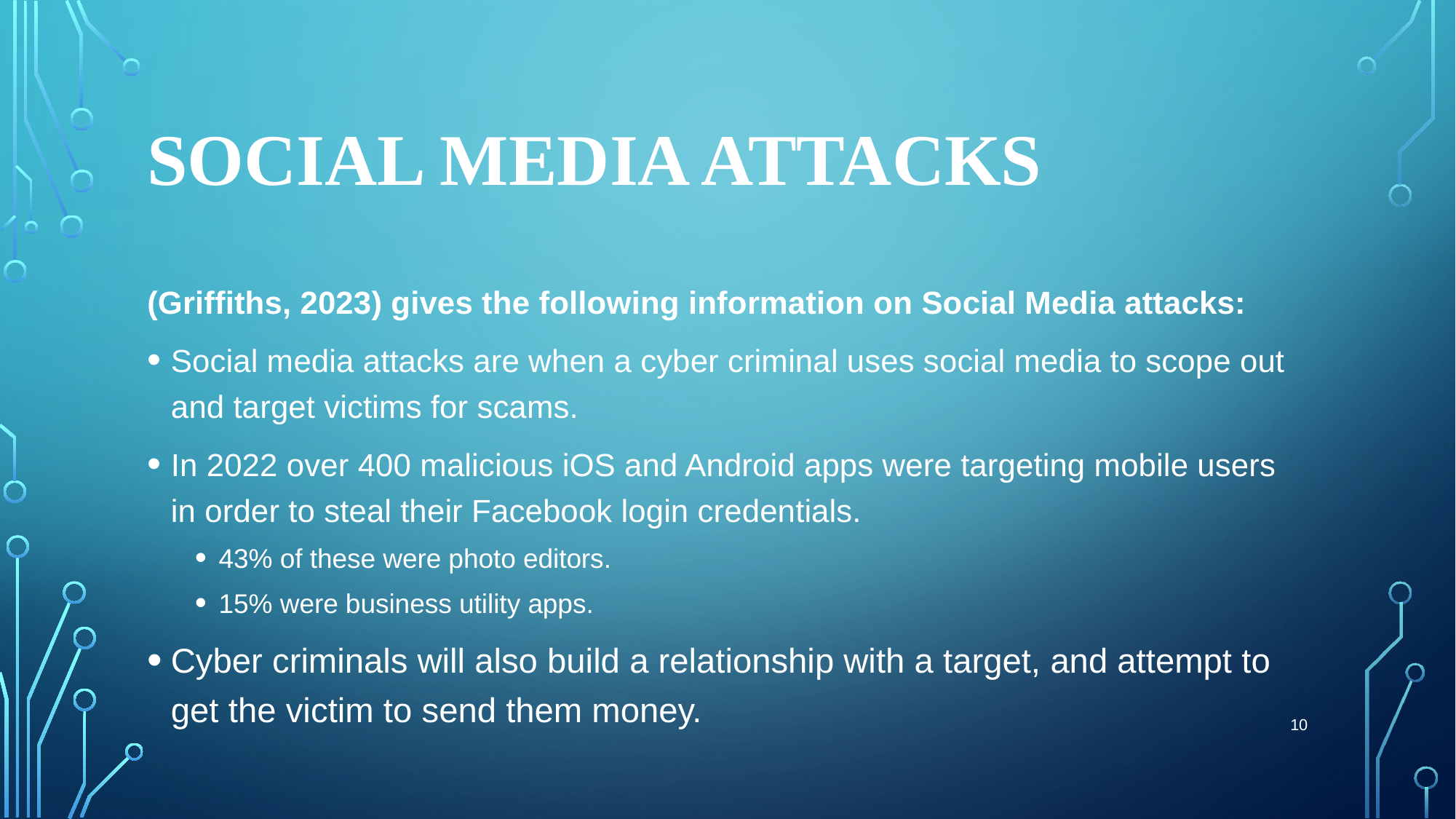

# Social Media Attacks
(Griffiths, 2023) gives the following information on Social Media attacks:
Social media attacks are when a cyber criminal uses social media to scope out and target victims for scams.
In 2022 over 400 malicious iOS and Android apps were targeting mobile users in order to steal their Facebook login credentials.
43% of these were photo editors.
15% were business utility apps.
Cyber criminals will also build a relationship with a target, and attempt to get the victim to send them money.

10